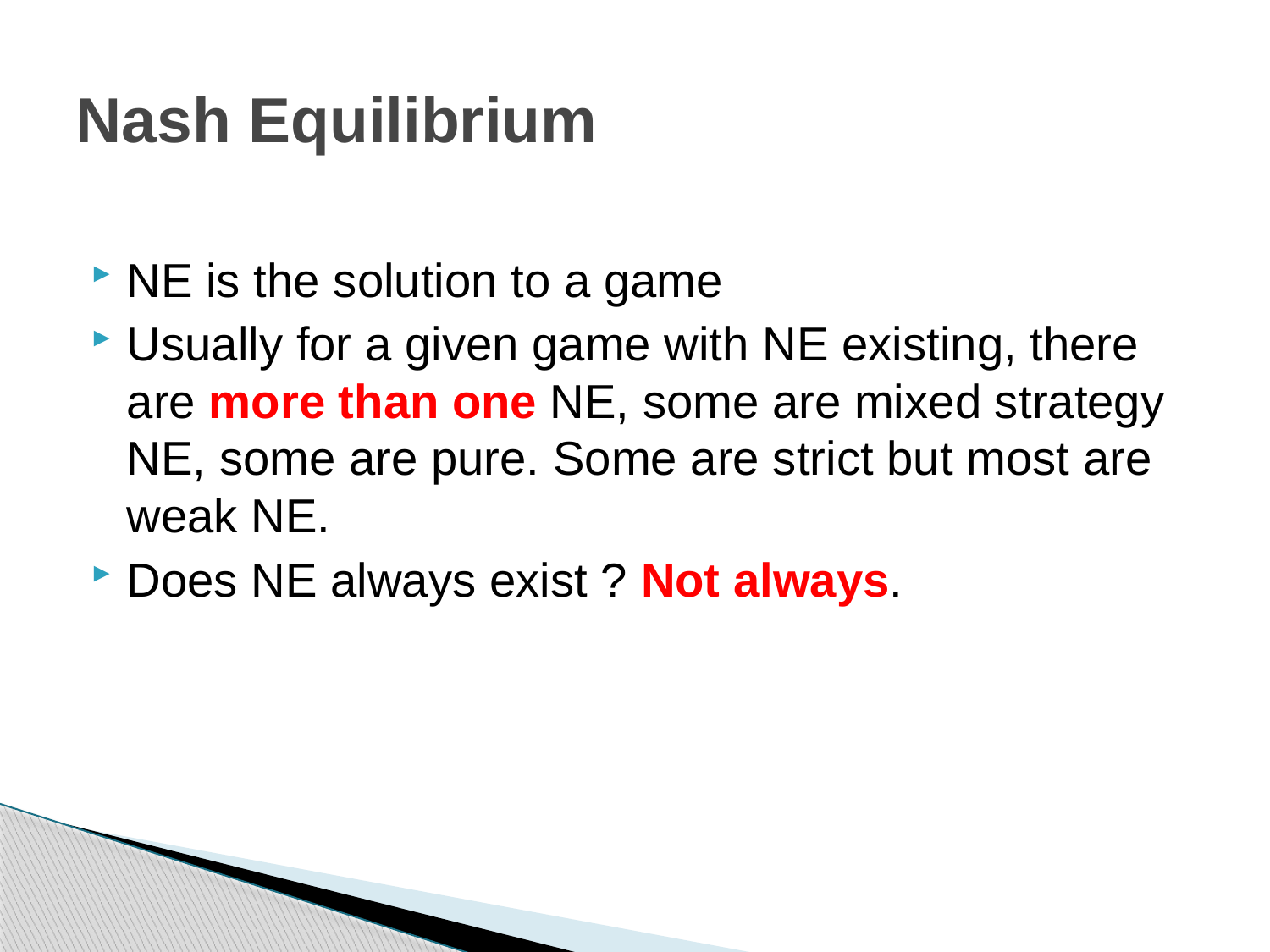

# Nash Equilibrium
NE is the solution to a game
Usually for a given game with NE existing, there are more than one NE, some are mixed strategy NE, some are pure. Some are strict but most are weak NE.
Does NE always exist ? Not always.